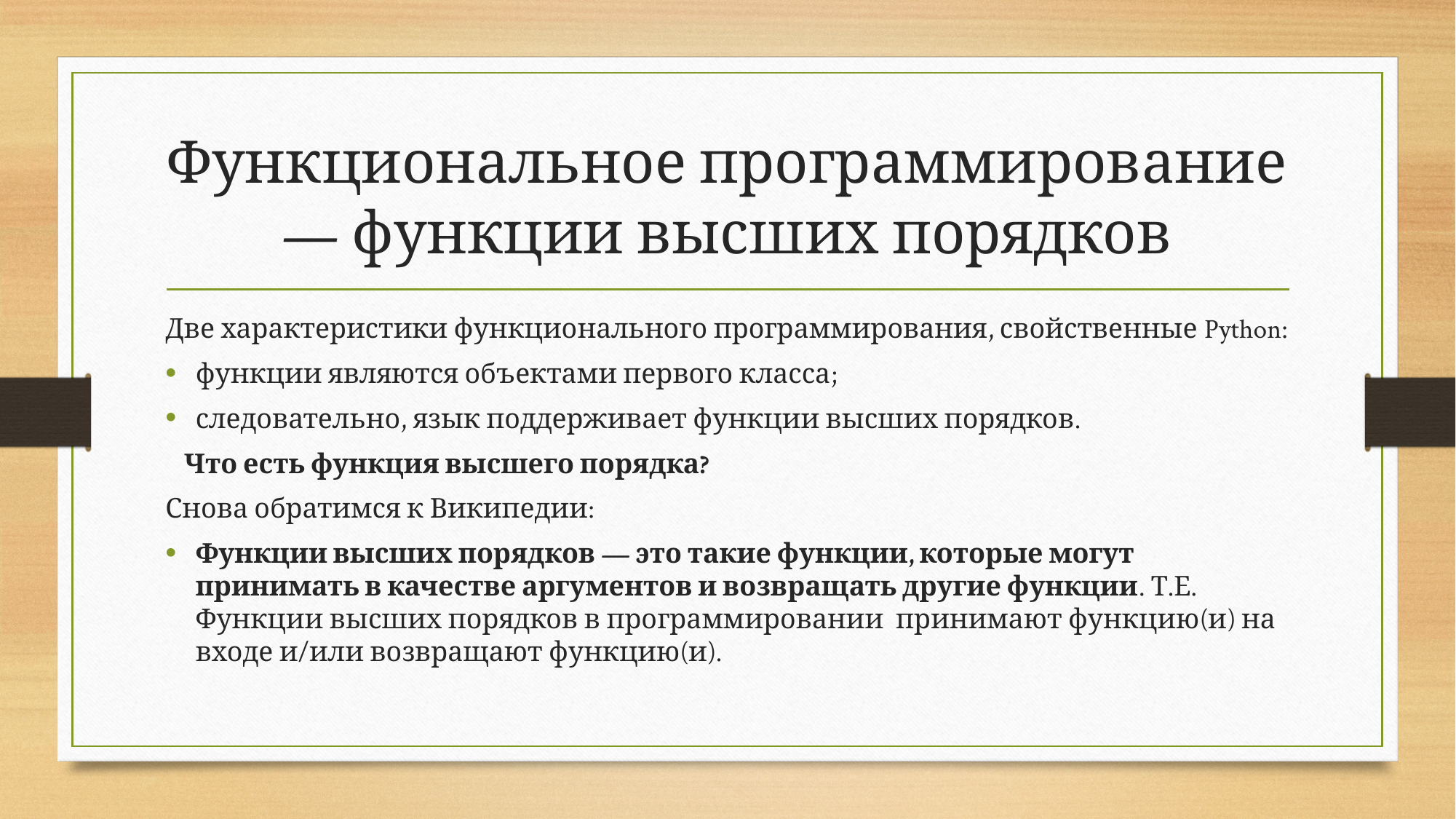

# Функциональное программирование — функции высших порядков
Две характеристики функционального программирования, свойственные Python:
функции являются объектами первого класса;
следовательно, язык поддерживает функции высших порядков.
   Что есть функция высшего порядка?
Снова обратимся к Википедии:
Функции высших порядков — это такие функции, которые могут принимать в качестве аргументов и возвращать другие функции. Т.Е. Функции высших порядков в программировании  принимают функцию(и) на входе и/или возвращают функцию(и).